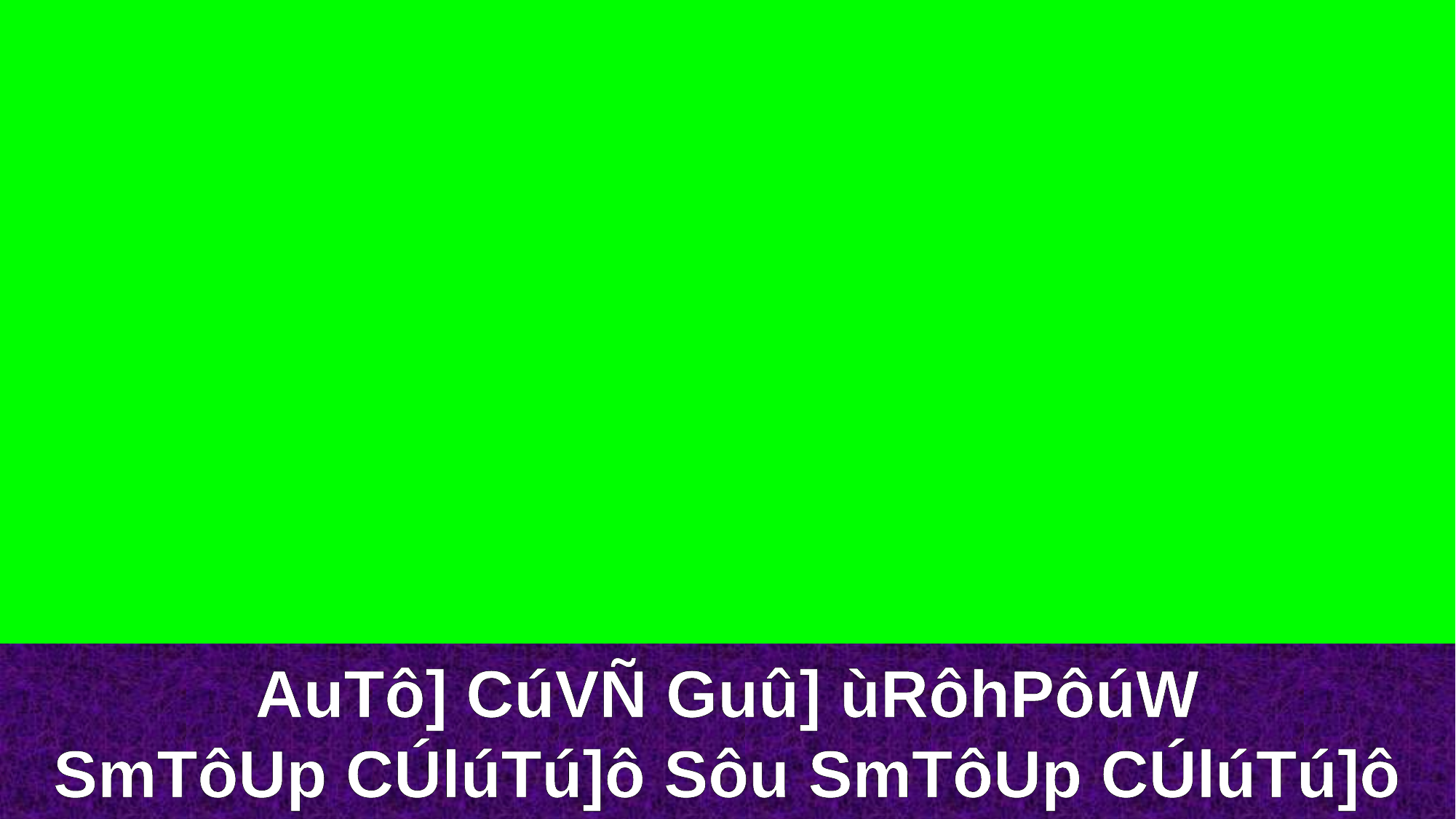

AuTô] CúVÑ Guû] ùRôhPôúW
SmTôUp CÚlúTú]ô Sôu SmTôUp CÚlúTú]ô